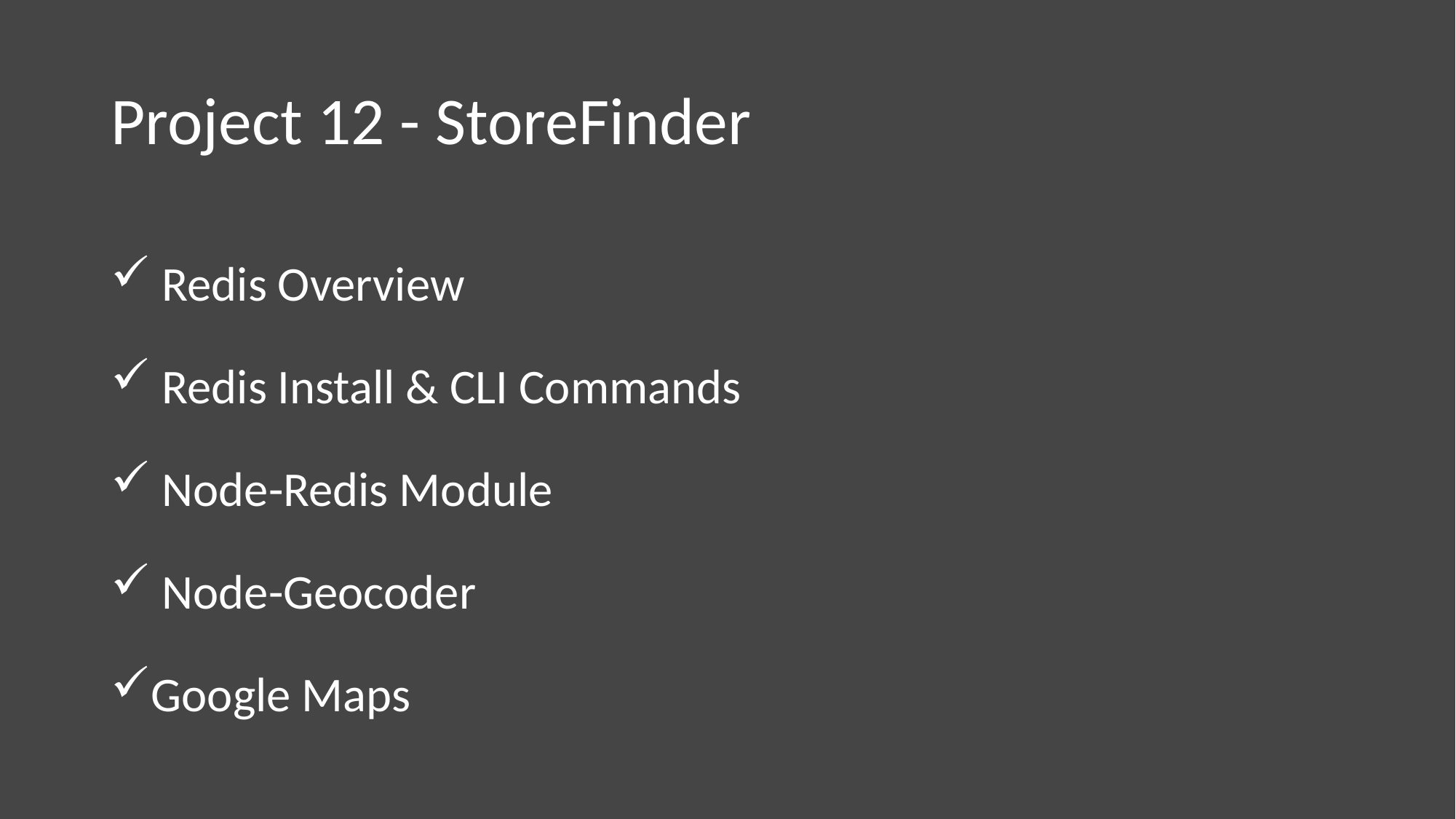

# Project 12 - StoreFinder
 Redis Overview
 Redis Install & CLI Commands
 Node-Redis Module
 Node-Geocoder
Google Maps